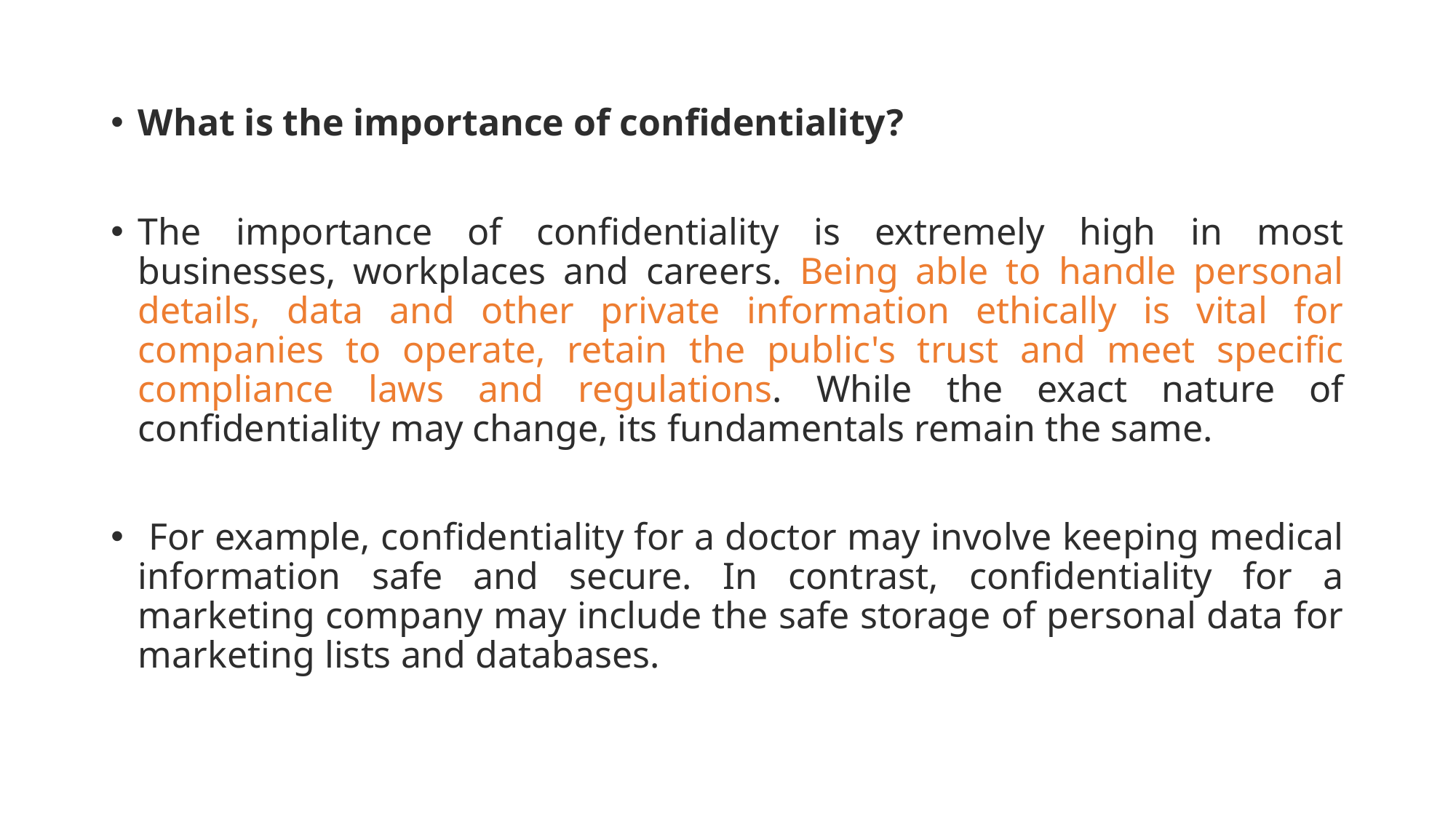

What is the importance of confidentiality?

The importance of confidentiality is extremely high in most businesses, workplaces and careers. Being able to handle personal details, data and other private information ethically is vital for companies to operate, retain the public's trust and meet specific compliance laws and regulations. While the exact nature of confidentiality may change, its fundamentals remain the same.

 For example, confidentiality for a doctor may involve keeping medical information safe and secure. In contrast, confidentiality for a marketing company may include the safe storage of personal data for marketing lists and databases.